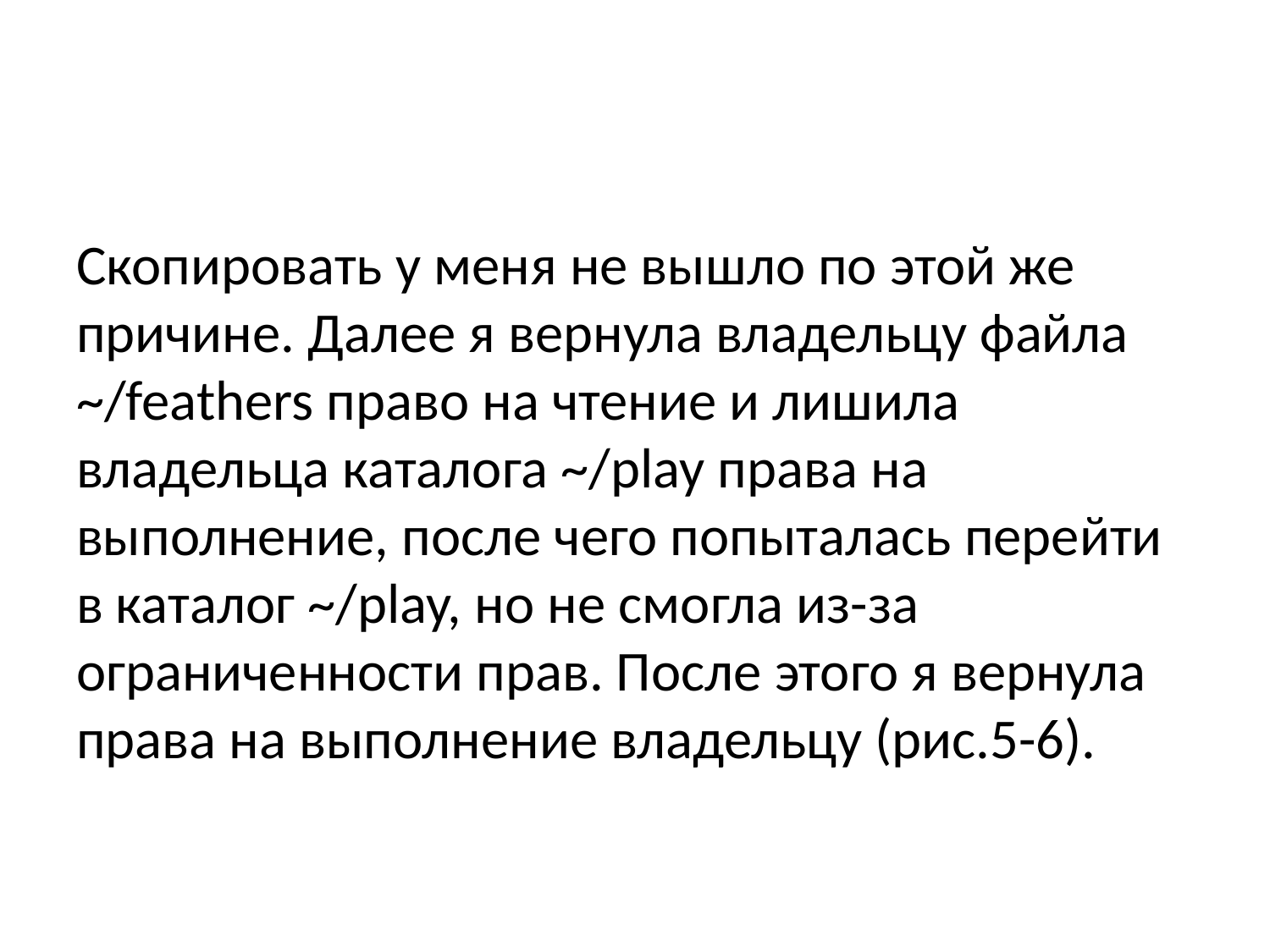

Скопировать у меня не вышло по этой же причине. Далее я вернула владельцу файла ~/feathers право на чтение и лишила владельца каталога ~/play права на выполнение, после чего попыталась перейти в каталог ~/play, но не смогла из-за ограниченности прав. После этого я вернула права на выполнение владельцу (рис.5-6).